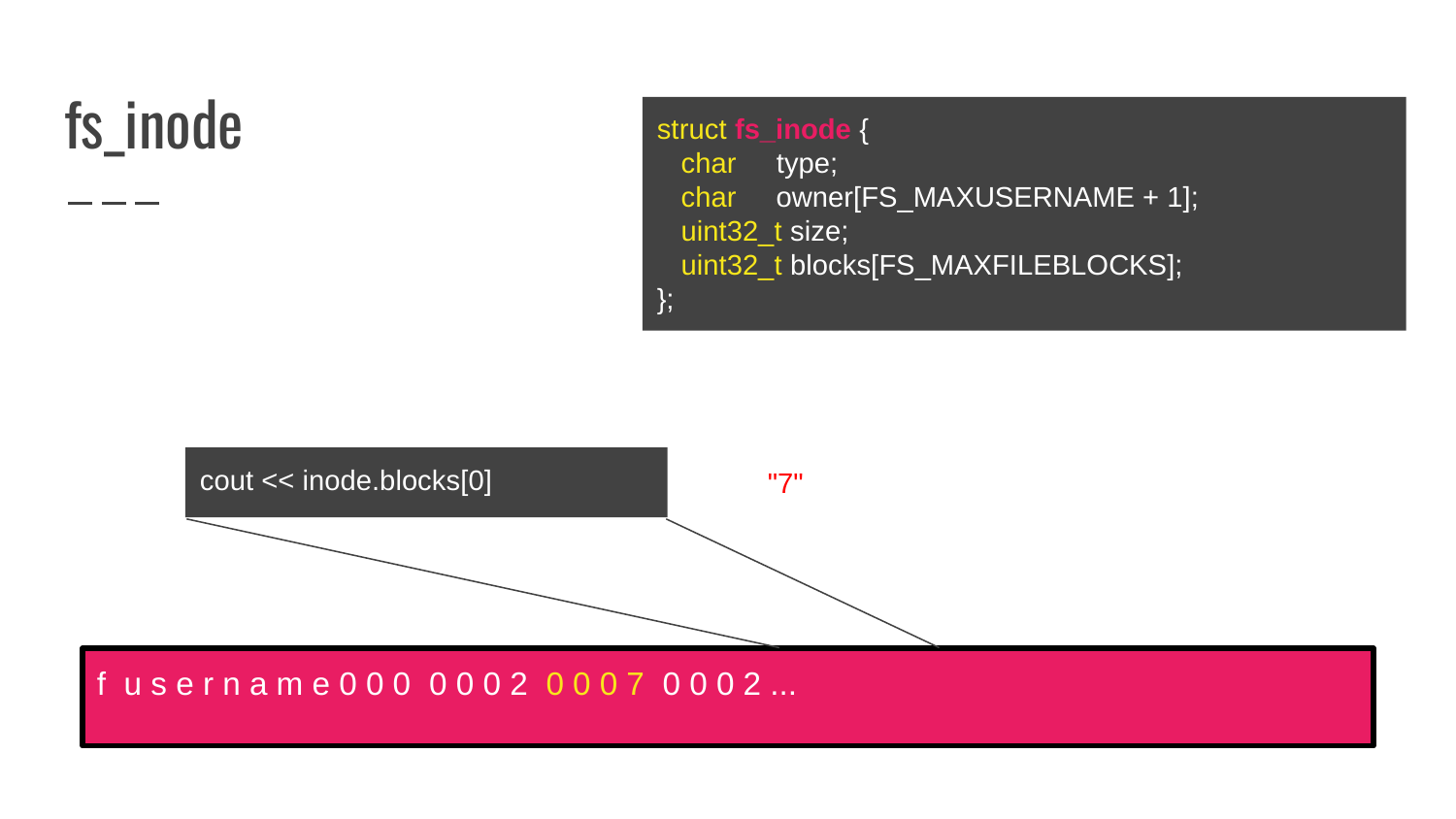

# fs_inode
struct fs_inode {
   char     type;
   char     owner[FS_MAXUSERNAME + 1];
   uint32_t size;
   uint32_t blocks[FS_MAXFILEBLOCKS];
};
cout << inode.blocks[0]
"7"
f  u s e r n a m e 0 0 0  0 0 0 2  0 0 0 7  0 0 0 2 ...